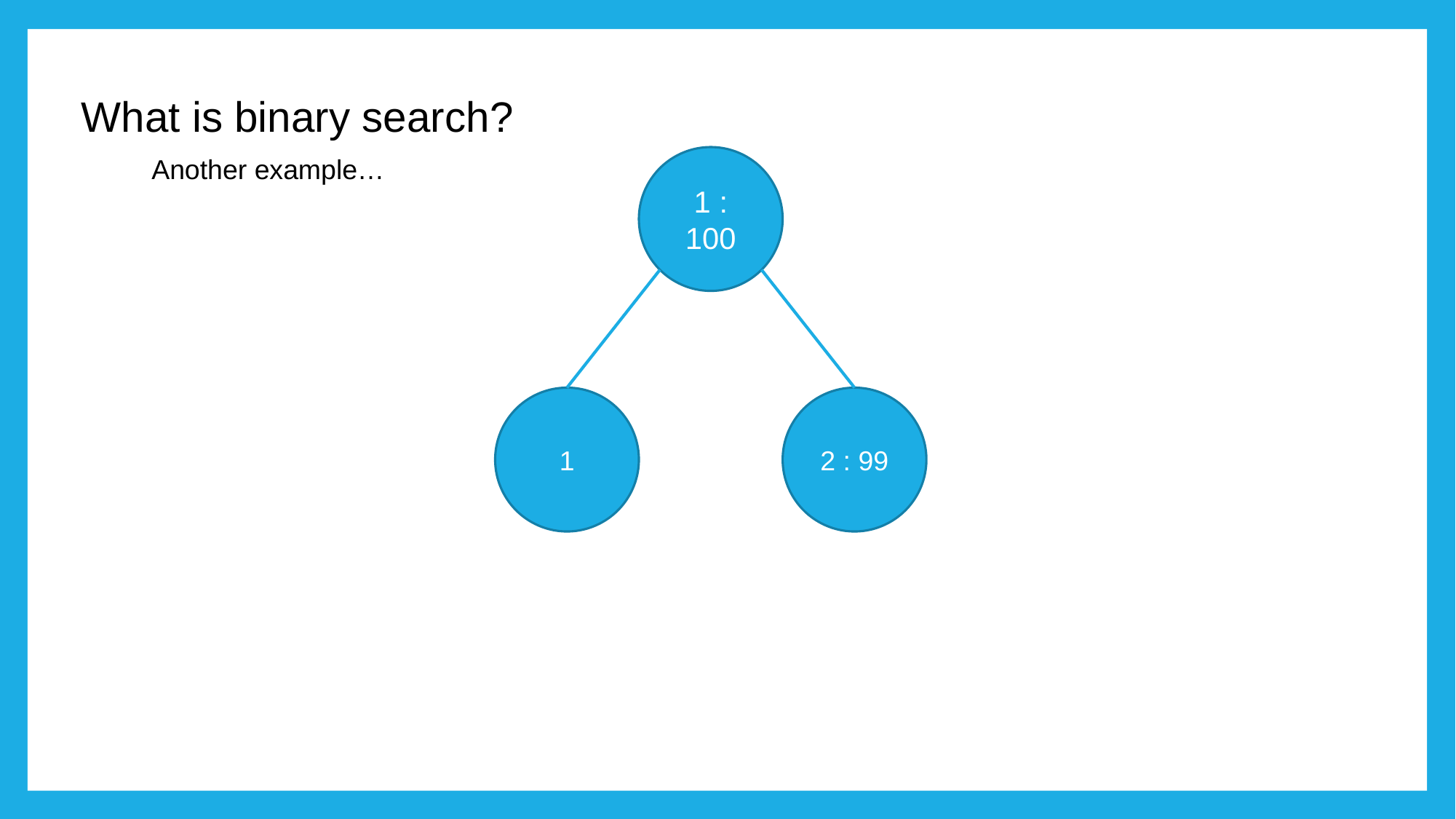

What is binary search?
Another example…
1 : 100
1
2 : 99